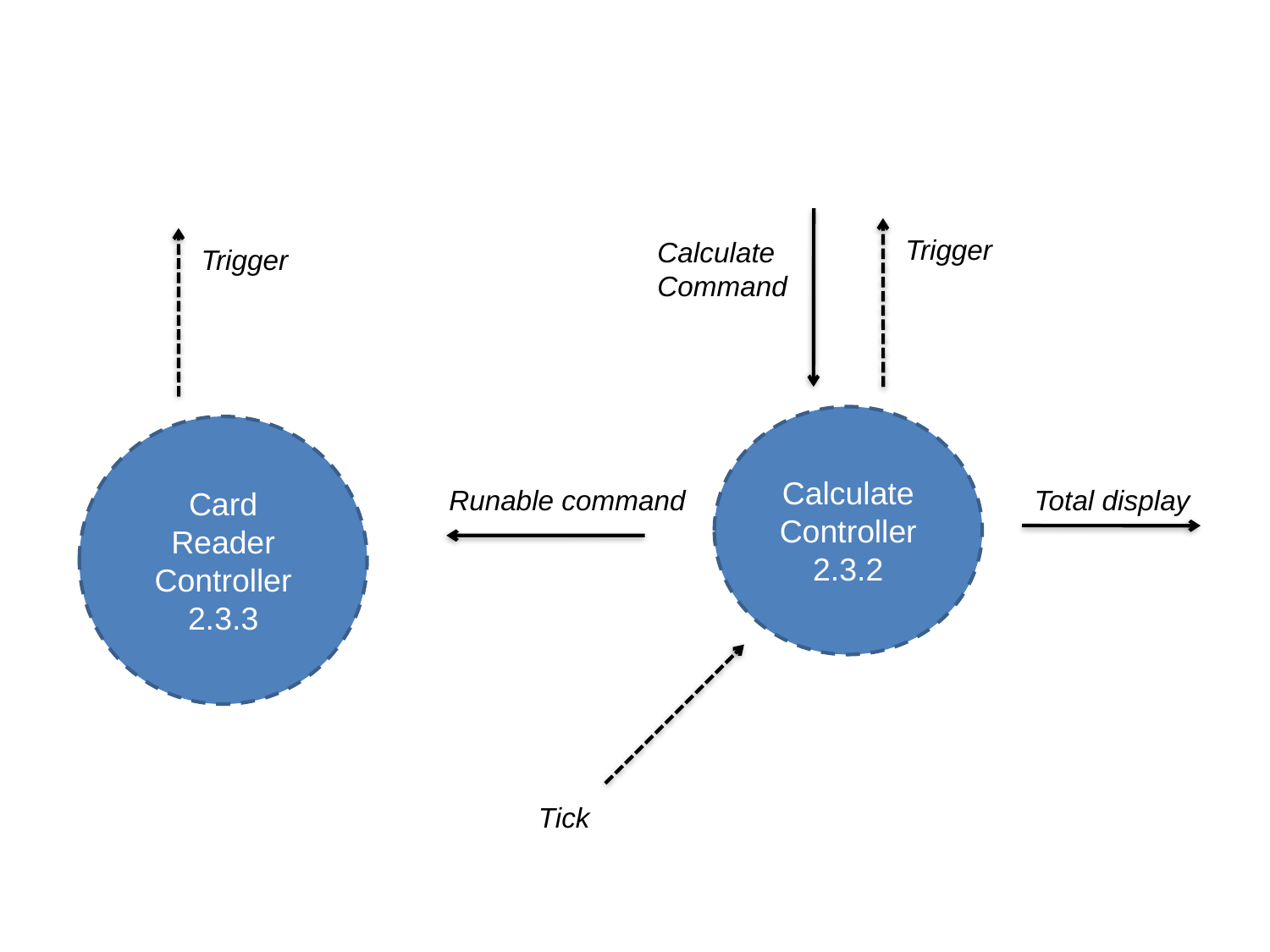

Trigger
Calculate
Command
Trigger
Calculate
Controller
2.3.2
Card
Reader
Controller
2.3.3
Runable command
Total display
Tick